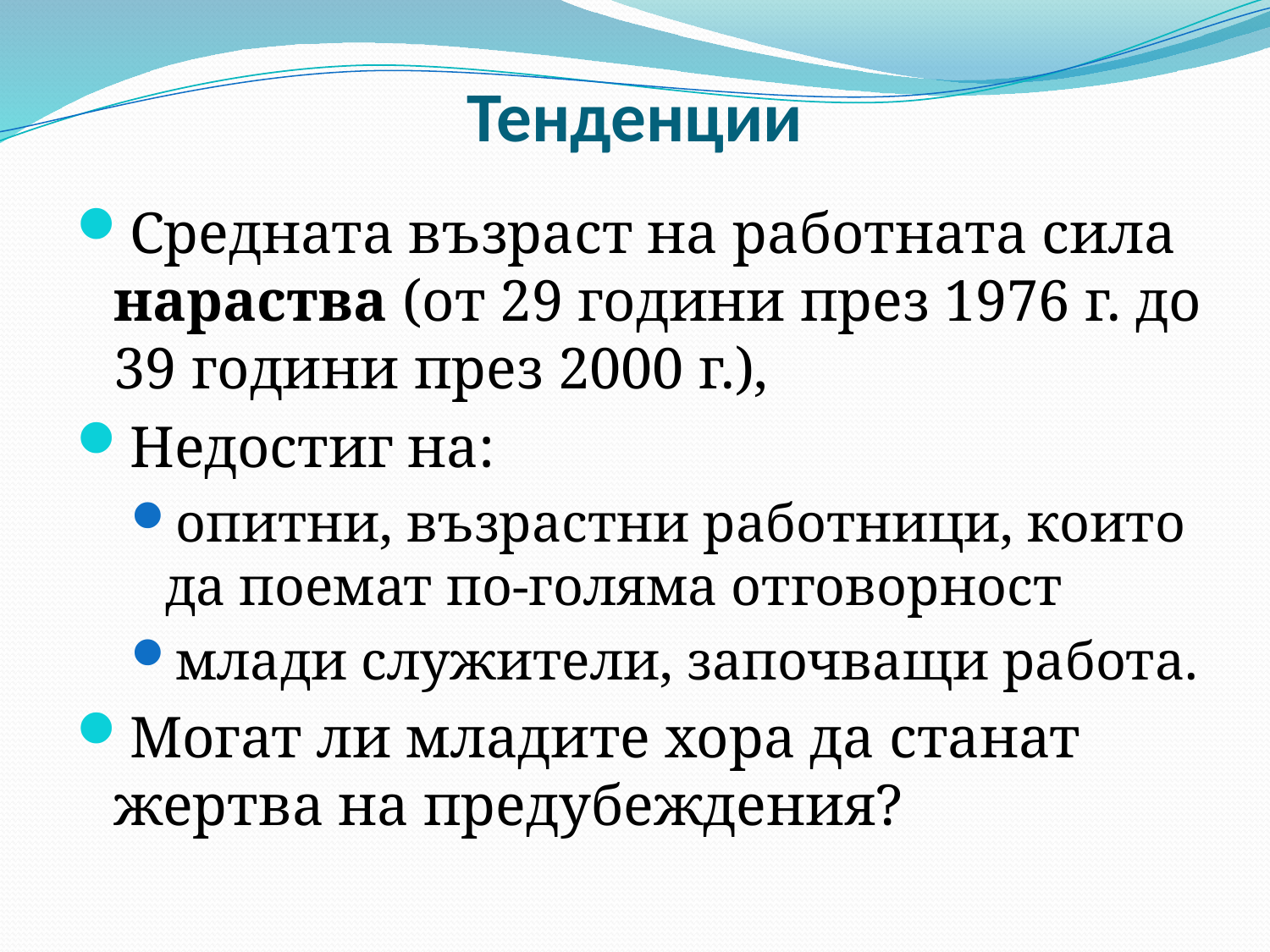

# Тенденции
Средната възраст на работната сила нараства (от 29 години през 1976 г. до 39 години през 2000 г.),
Недостиг на:
опитни, възрастни работници, които да поемат по-голяма отговорност
млади служители, започващи работа.
Могат ли младите хора да станат жертва на предубеждения?

Забележка: Данните са от САЩ